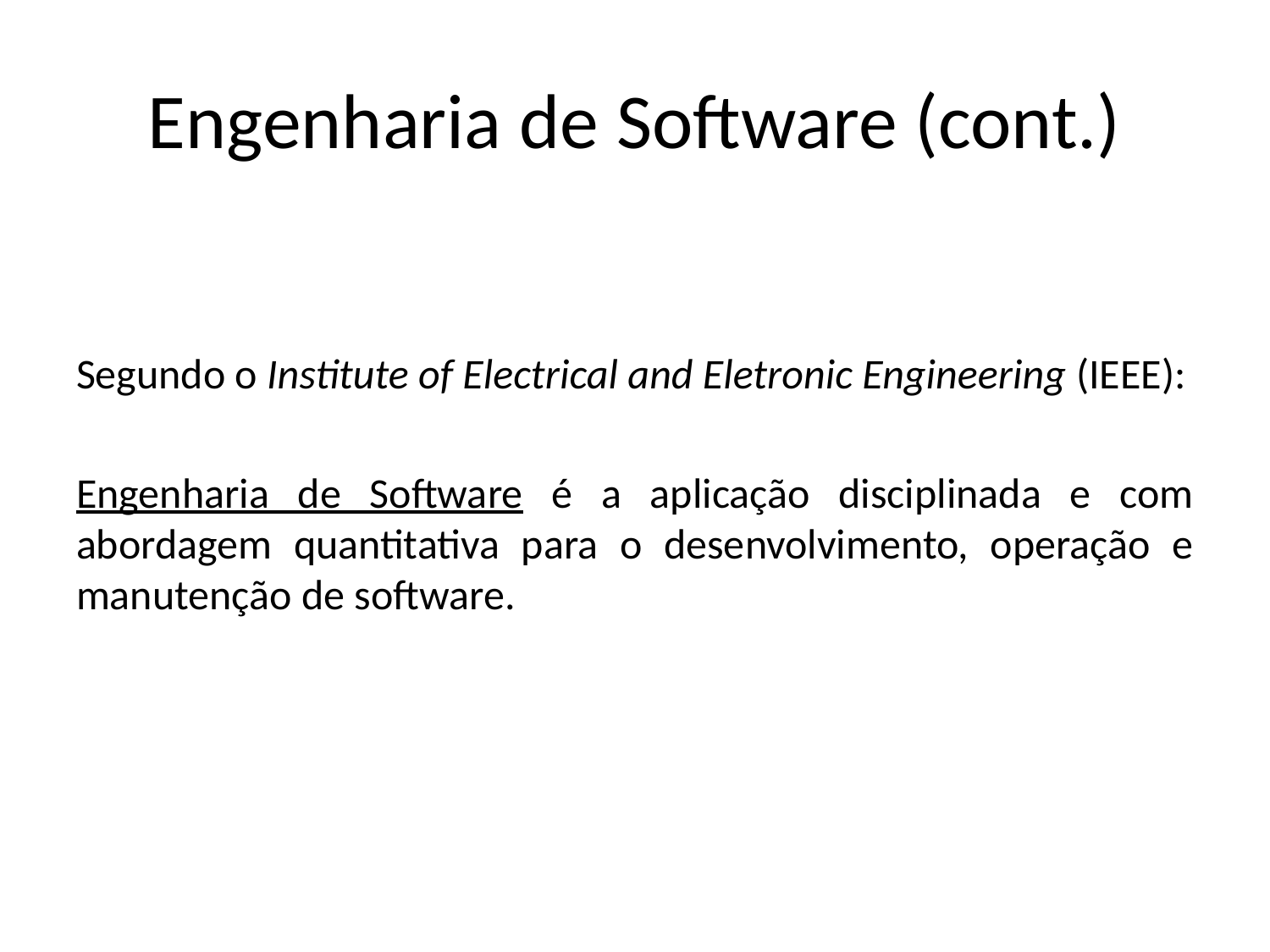

# Engenharia de Software (cont.)

Segundo o Institute of Electrical and Eletronic Engineering (IEEE):

Engenharia de Software é a aplicação disciplinada e com abordagem quantitativa para o desenvolvimento, operação e manutenção de software.